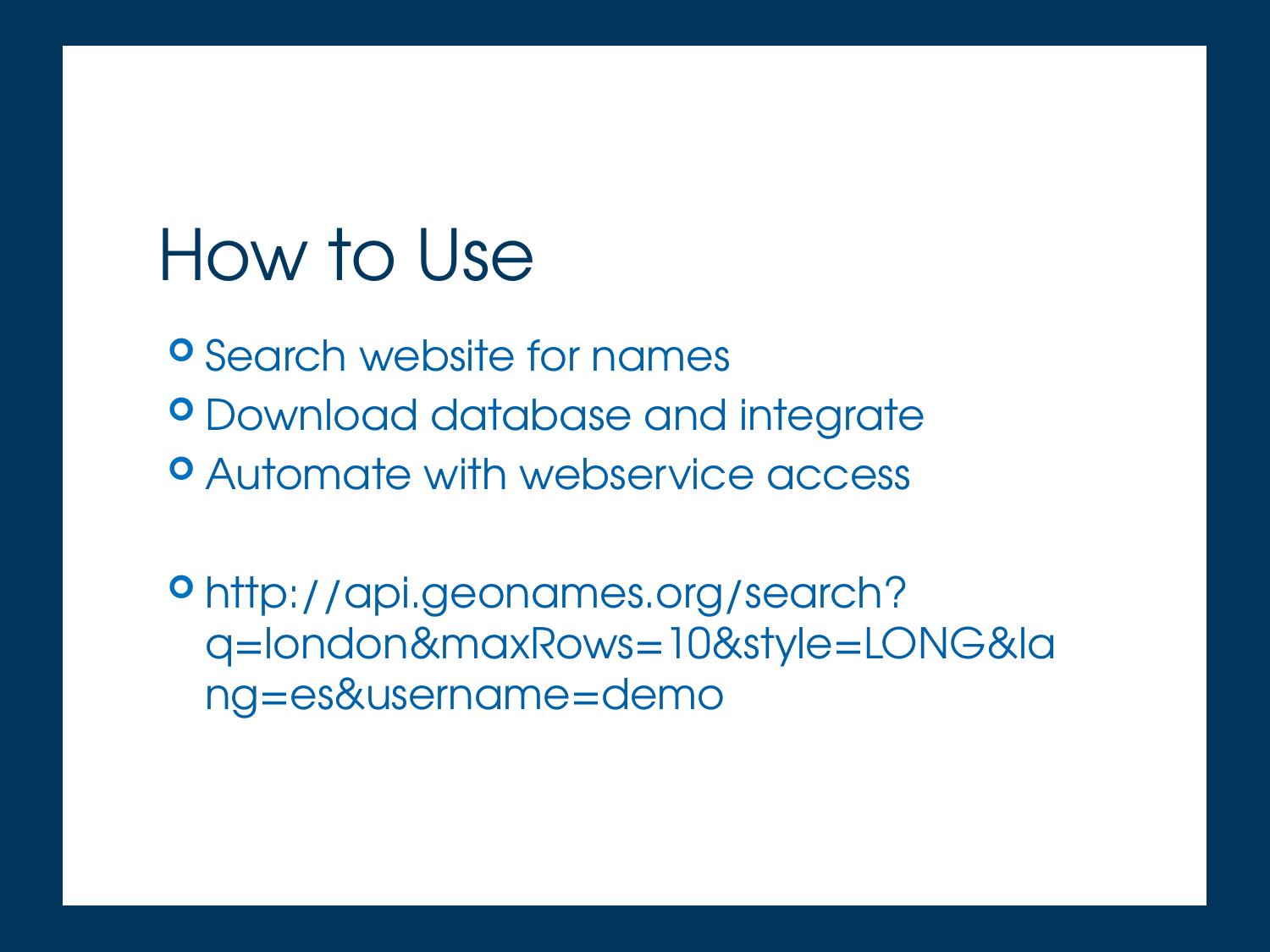

# How to Use
Search website for names
Download database and integrate
Automate with webservice access

http://api.geonames.org/search?q=london&maxRows=10&style=LONG&lang=es&username=demo